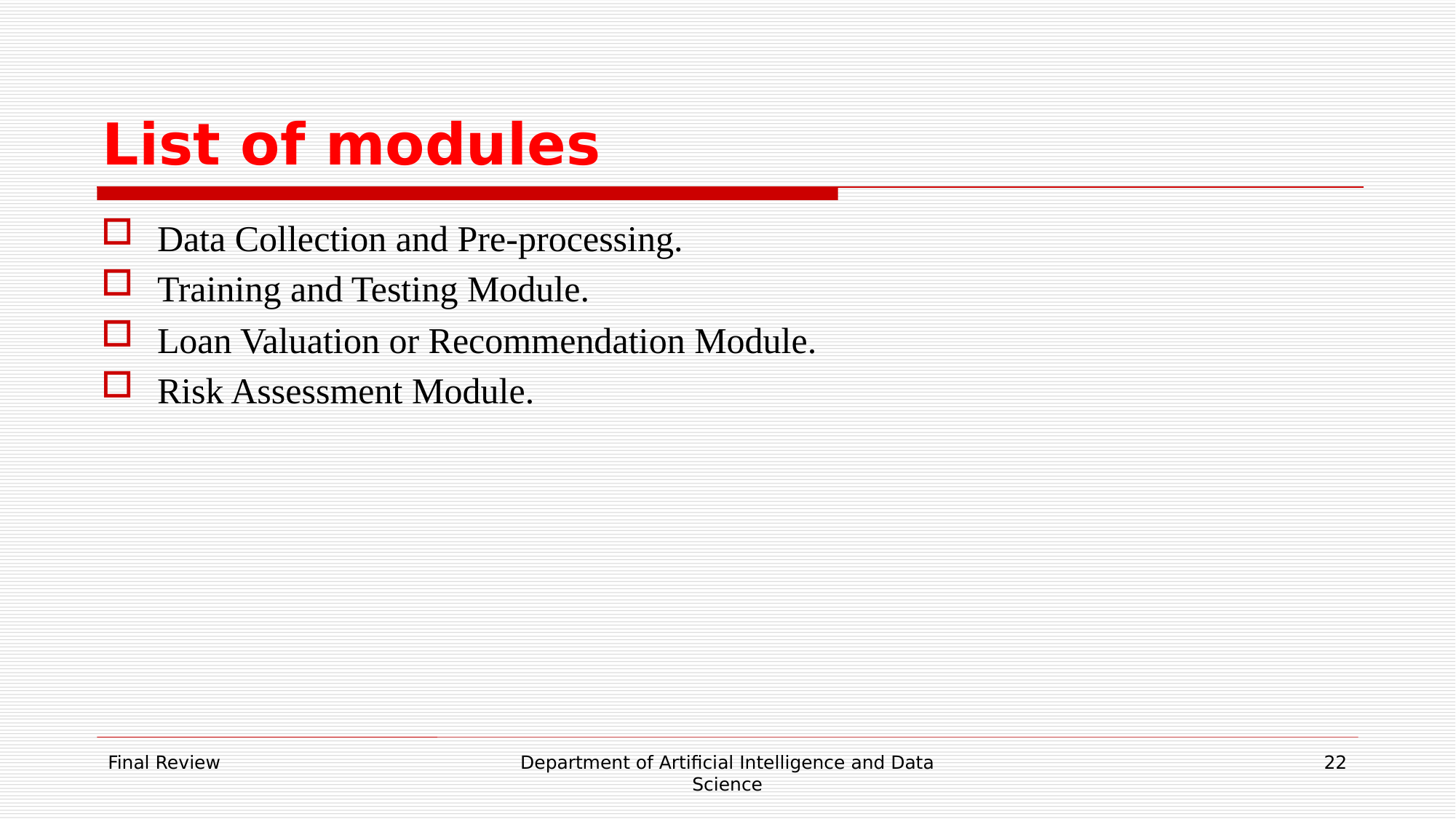

# List of modules
Data Collection and Pre-processing.
Training and Testing Module.
Loan Valuation or Recommendation Module.
Risk Assessment Module.

Final Review
Department of Artificial Intelligence and Data Science
22